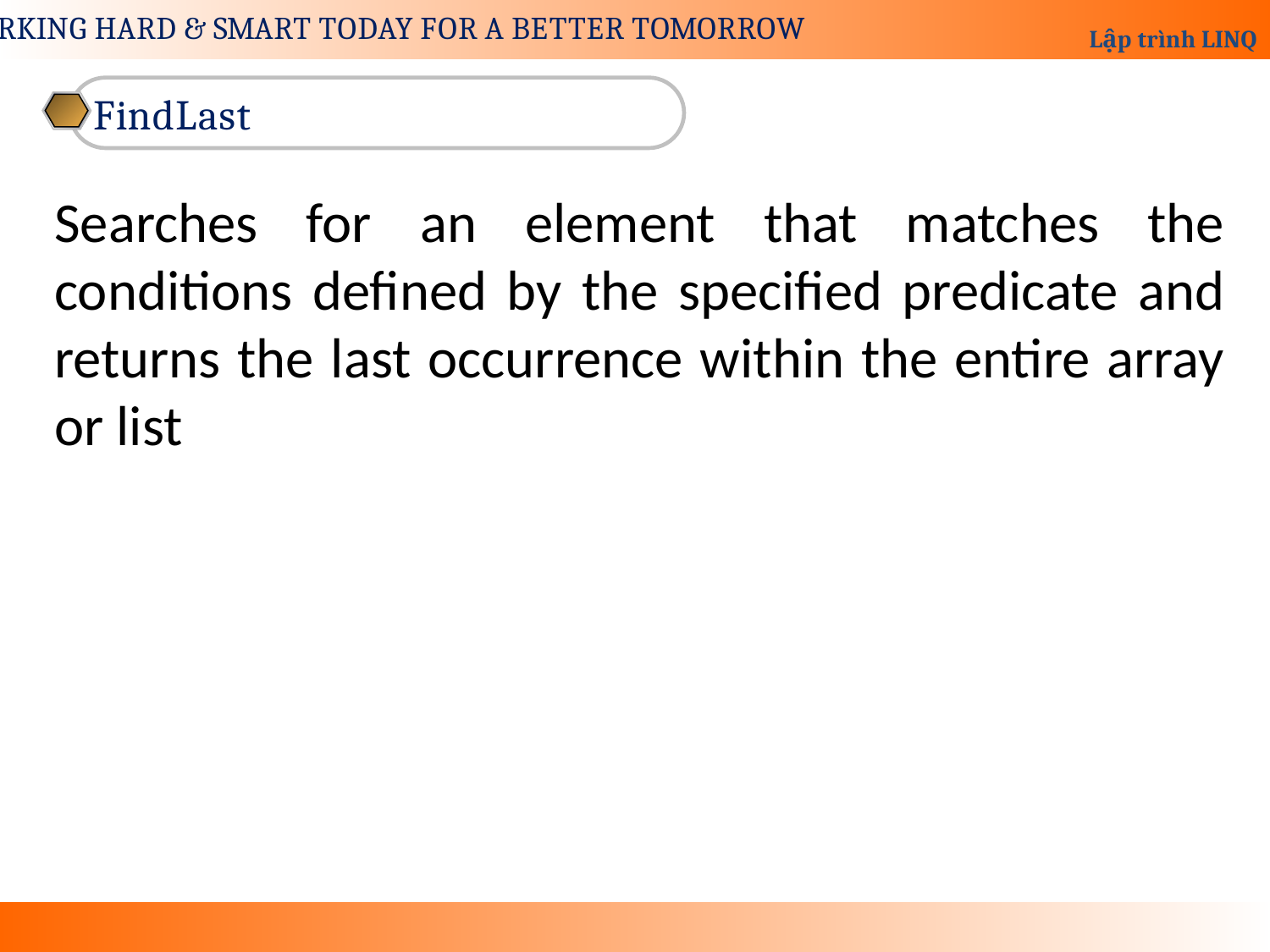

FindLast

Searches for an element that matches the conditions defined by the specified predicate and returns the last occurrence within the entire array or list